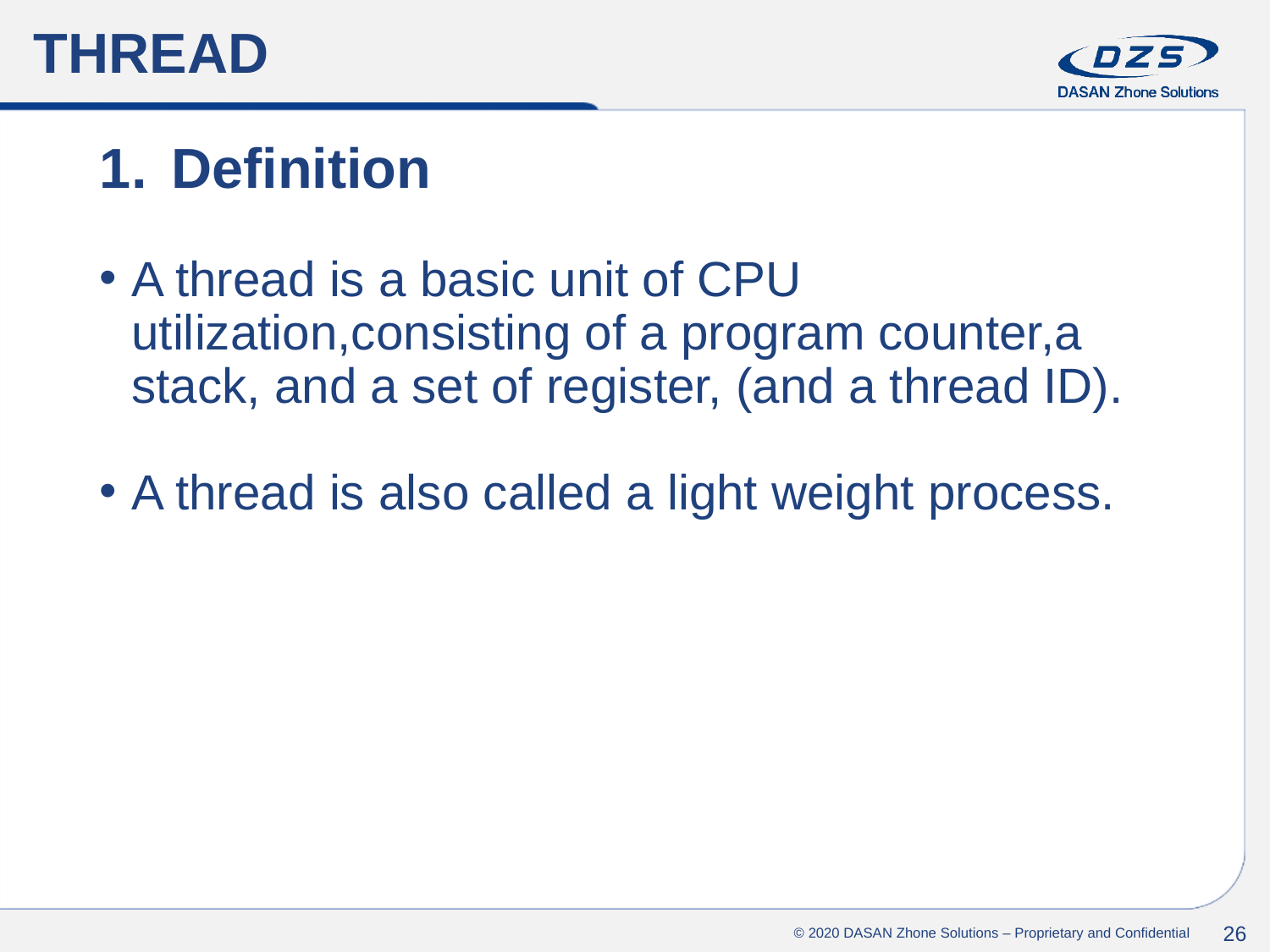

THREAD
Definition

A thread is a basic unit of CPU utilization,consisting of a program counter,a stack, and a set of register, (and a thread ID).

A thread is also called a light weight process.

© 2020 DASAN Zhone Solutions – Proprietary and Confidential
26